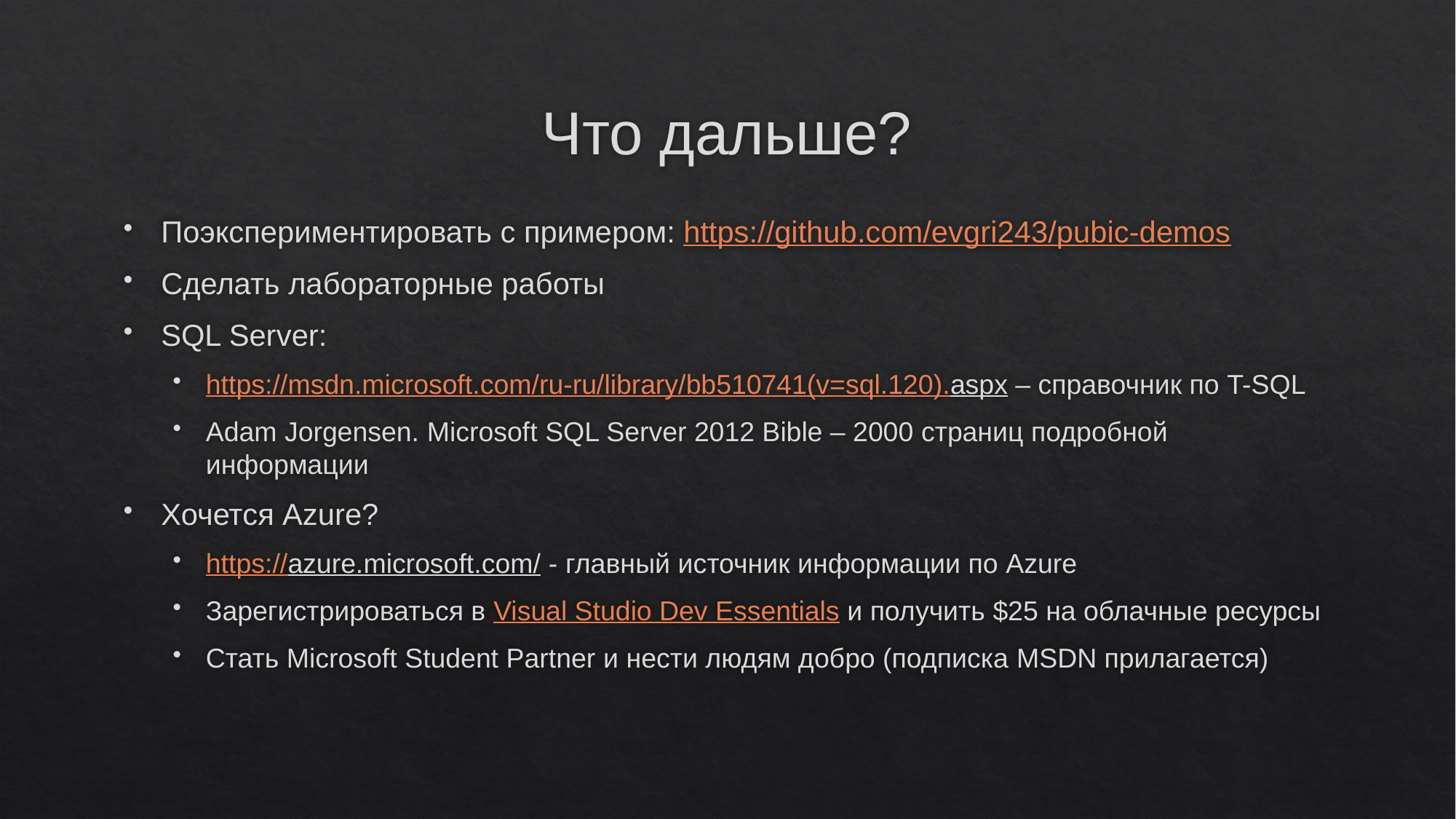

# Что дальше?
Поэкспериментировать с примером: https://github.com/evgri243/pubic-demos
Сделать лабораторные работы
SQL Server:
https://msdn.microsoft.com/ru-ru/library/bb510741(v=sql.120).aspx – справочник по T-SQL
Adam Jorgensen. Microsoft SQL Server 2012 Bible – 2000 страниц подробной информации
Хочется Azure?
https://azure.microsoft.com/ - главный источник информации по Azure
Зарегистрироваться в Visual Studio Dev Essentials и получить $25 на облачные ресурсы
Стать Microsoft Student Partner и нести людям добро (подписка MSDN прилагается)